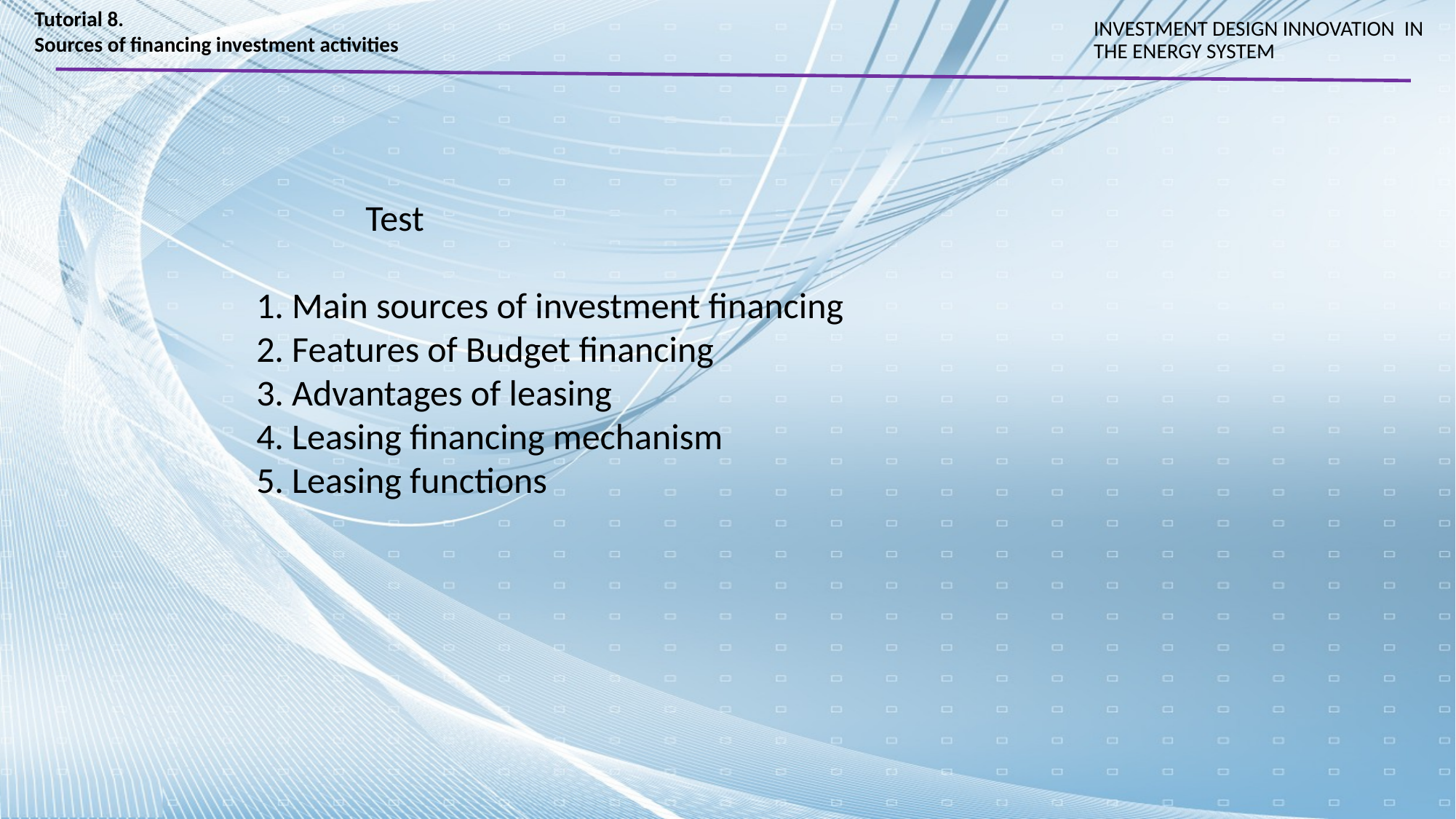

Tutorial 8.
Sources of financing investment activities
INVESTMENT DESIGN INNOVATION  IN
THE ENERGY SYSTEM
	Test

1. Main sources of investment financing
2. Features of Budget financing
3. Advantages of leasing
4. Leasing financing mechanism
5. Leasing functions